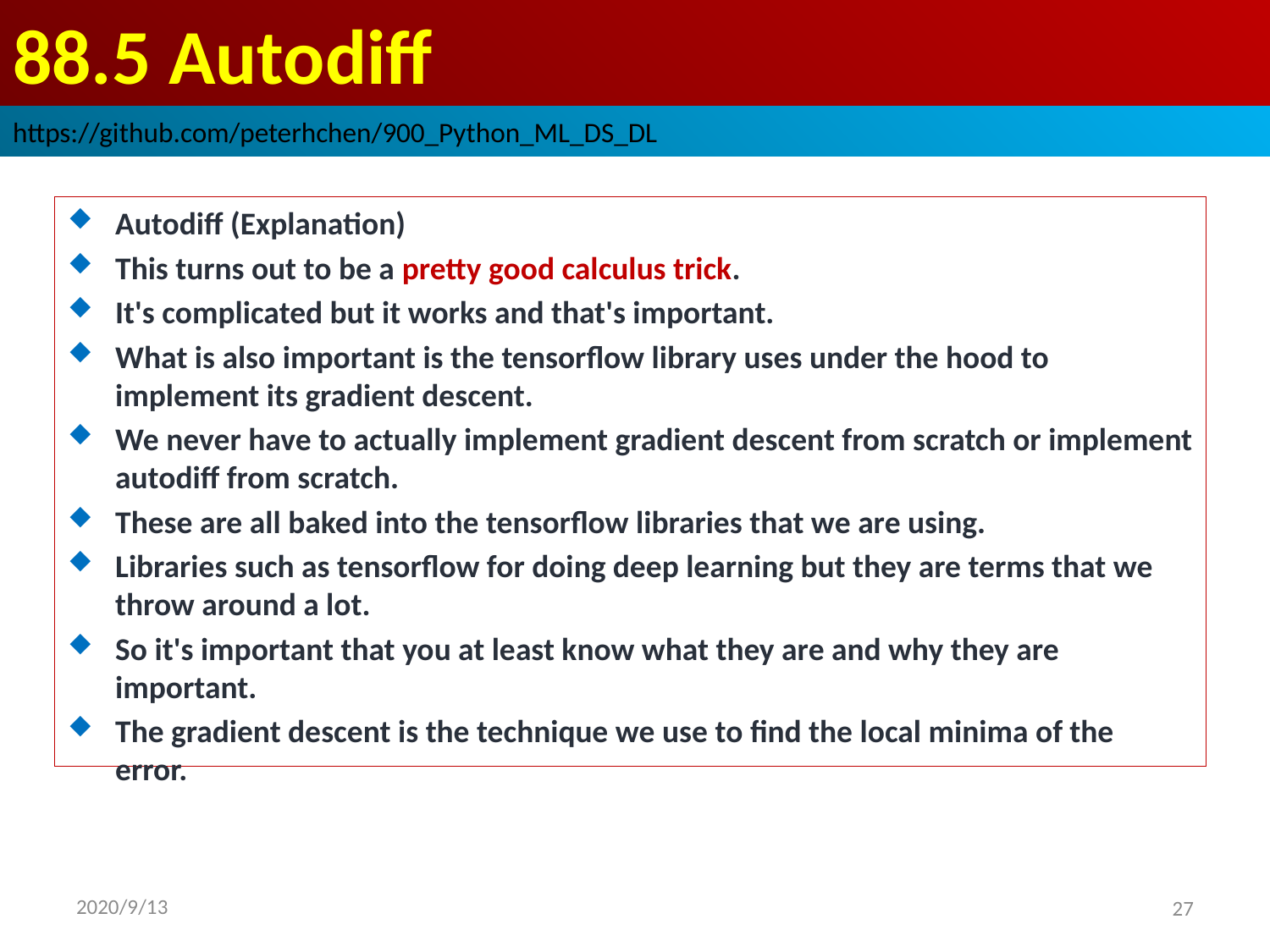

# 88.5 Autodiff
https://github.com/peterhchen/900_Python_ML_DS_DL
Autodiff (Explanation)
This turns out to be a pretty good calculus trick.
It's complicated but it works and that's important.
What is also important is the tensorflow library uses under the hood to implement its gradient descent.
We never have to actually implement gradient descent from scratch or implement autodiff from scratch.
These are all baked into the tensorflow libraries that we are using.
Libraries such as tensorflow for doing deep learning but they are terms that we throw around a lot.
So it's important that you at least know what they are and why they are important.
The gradient descent is the technique we use to find the local minima of the error.
2020/9/13
27